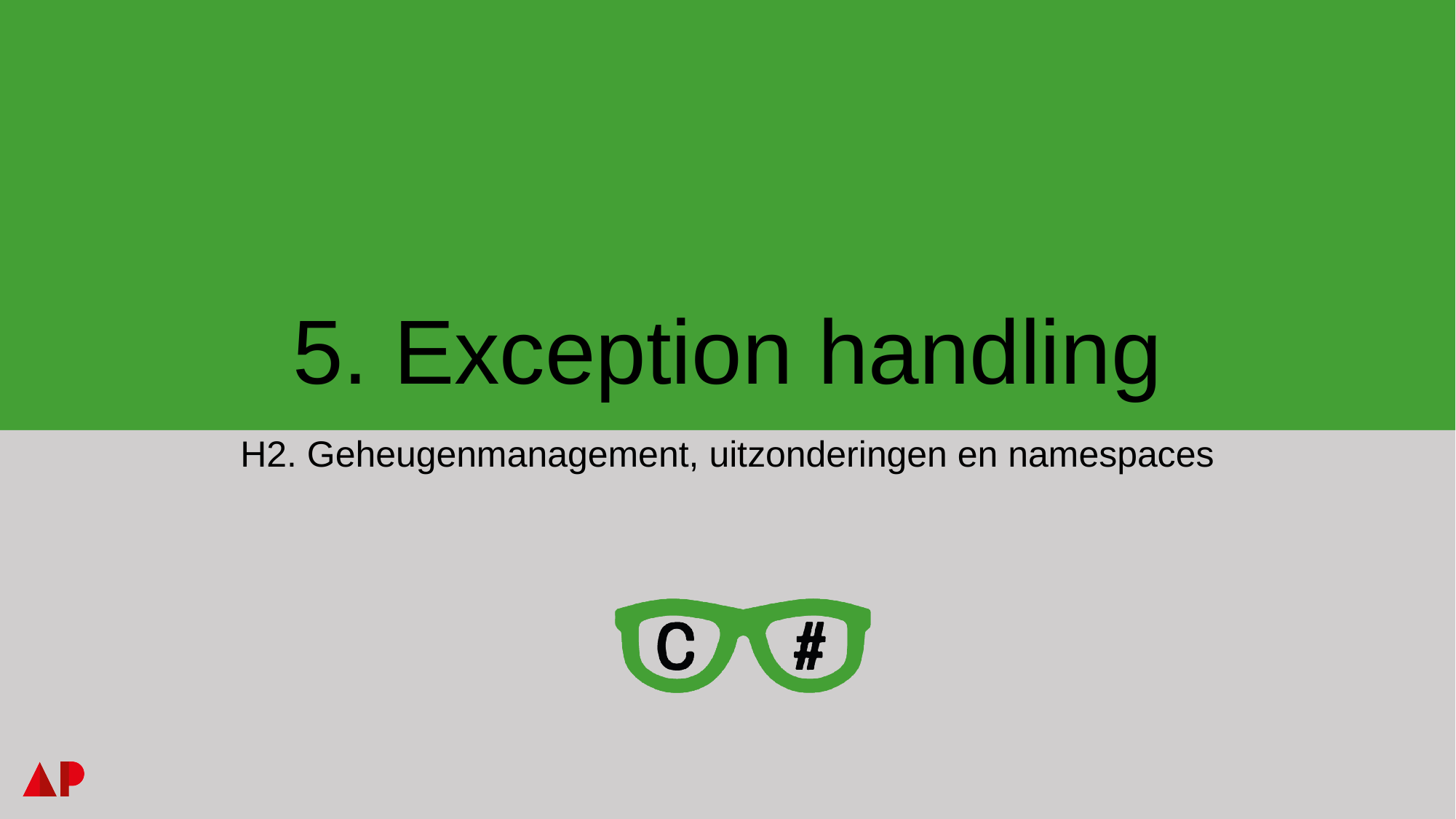

# 5. Exception handling
H2. Geheugenmanagement, uitzonderingen en namespaces